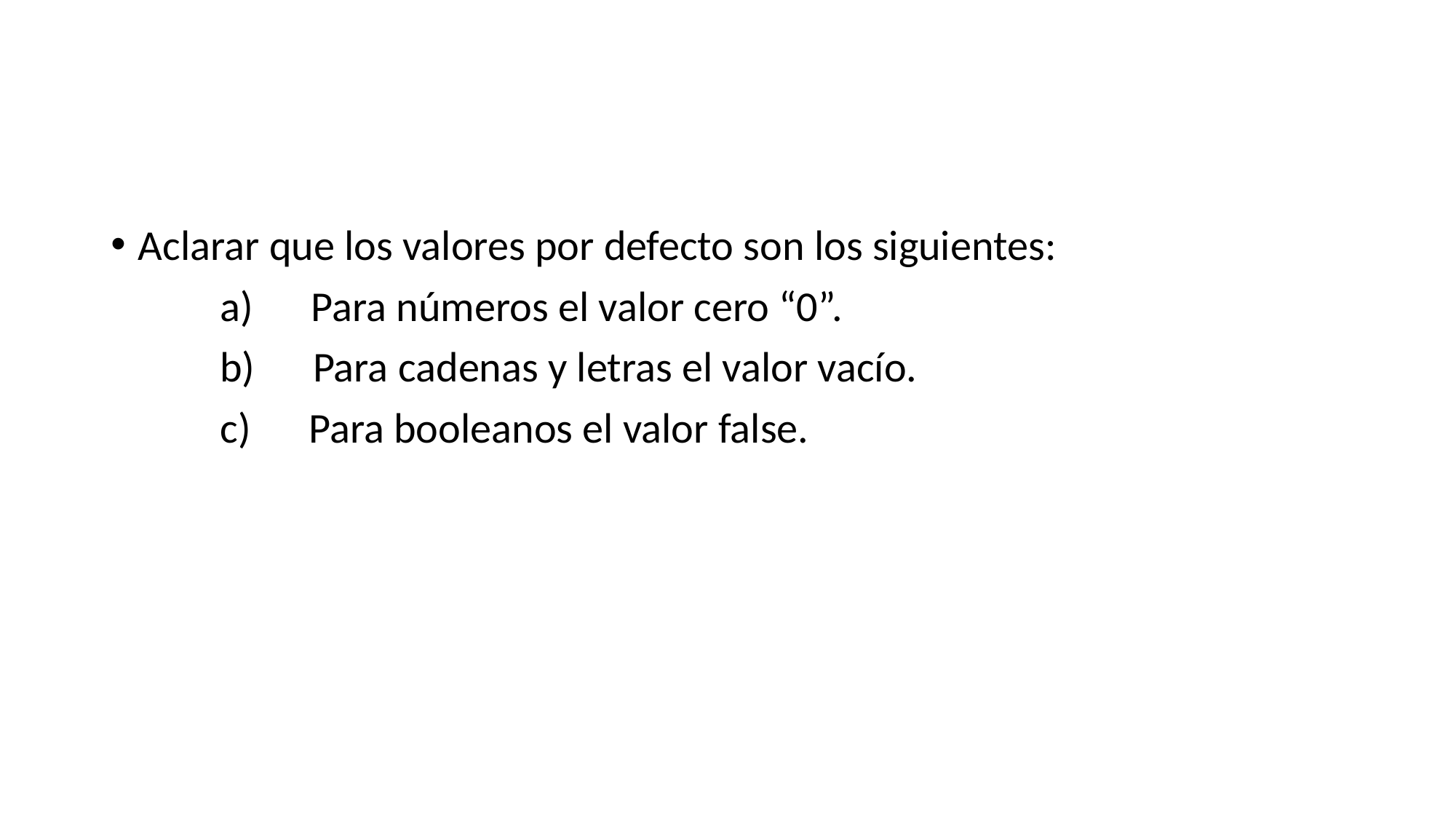

#
Aclarar que los valores por defecto son los siguientes:
	a)      Para números el valor cero “0”.
	b)      Para cadenas y letras el valor vacío.
	c)      Para booleanos el valor false.